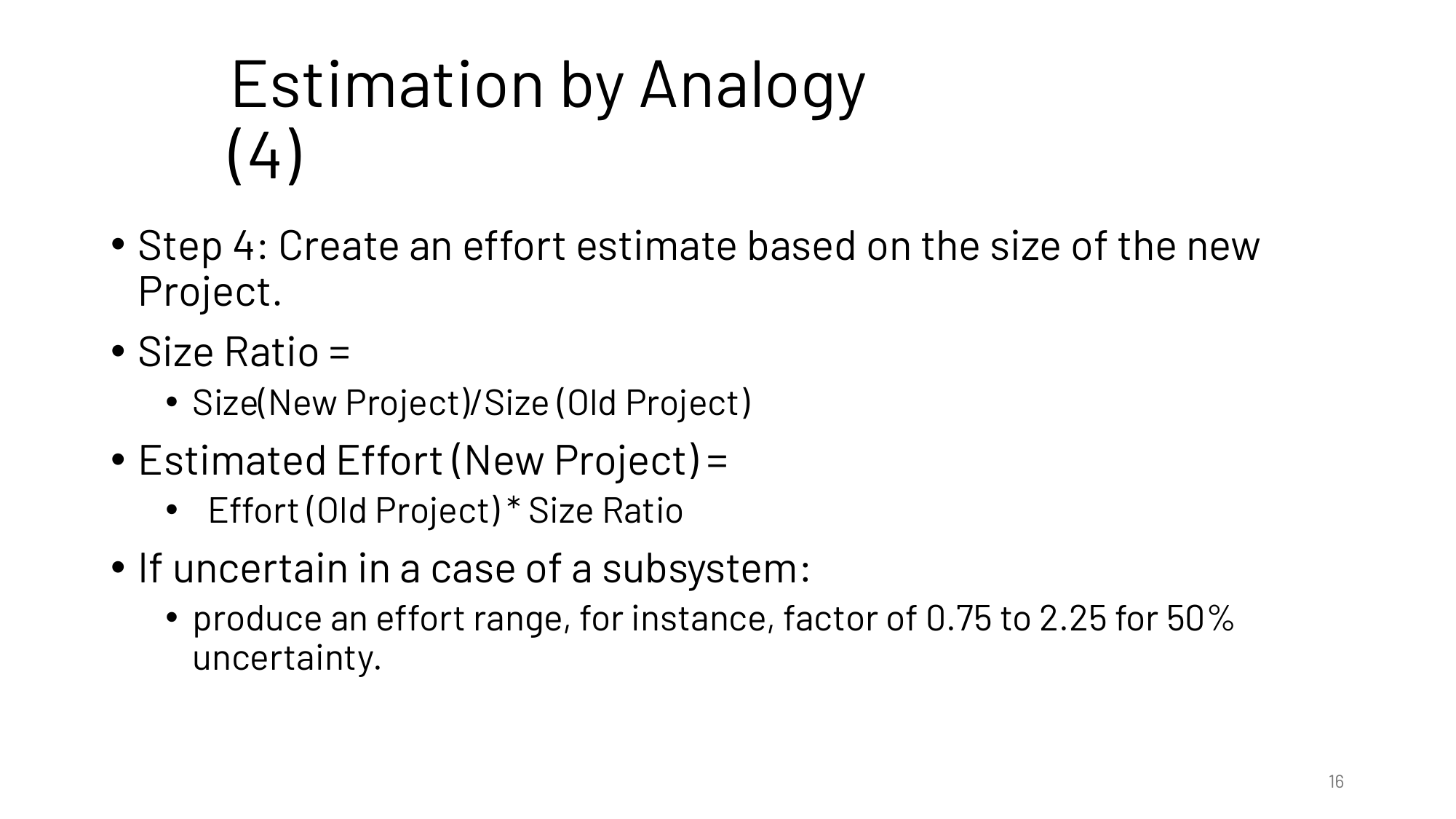

# Estimation by Analogy (4)
Step 4: Create an effort estimate based on the size of the new Project.
Size Ratio =
Size(New Project)/Size (Old Project)
Estimated Effort (New Project) =
  Effort (Old Project) * Size Ratio
If uncertain in a case of a subsystem:
produce an effort range, for instance, factor of 0.75 to 2.25 for 50% uncertainty.
16